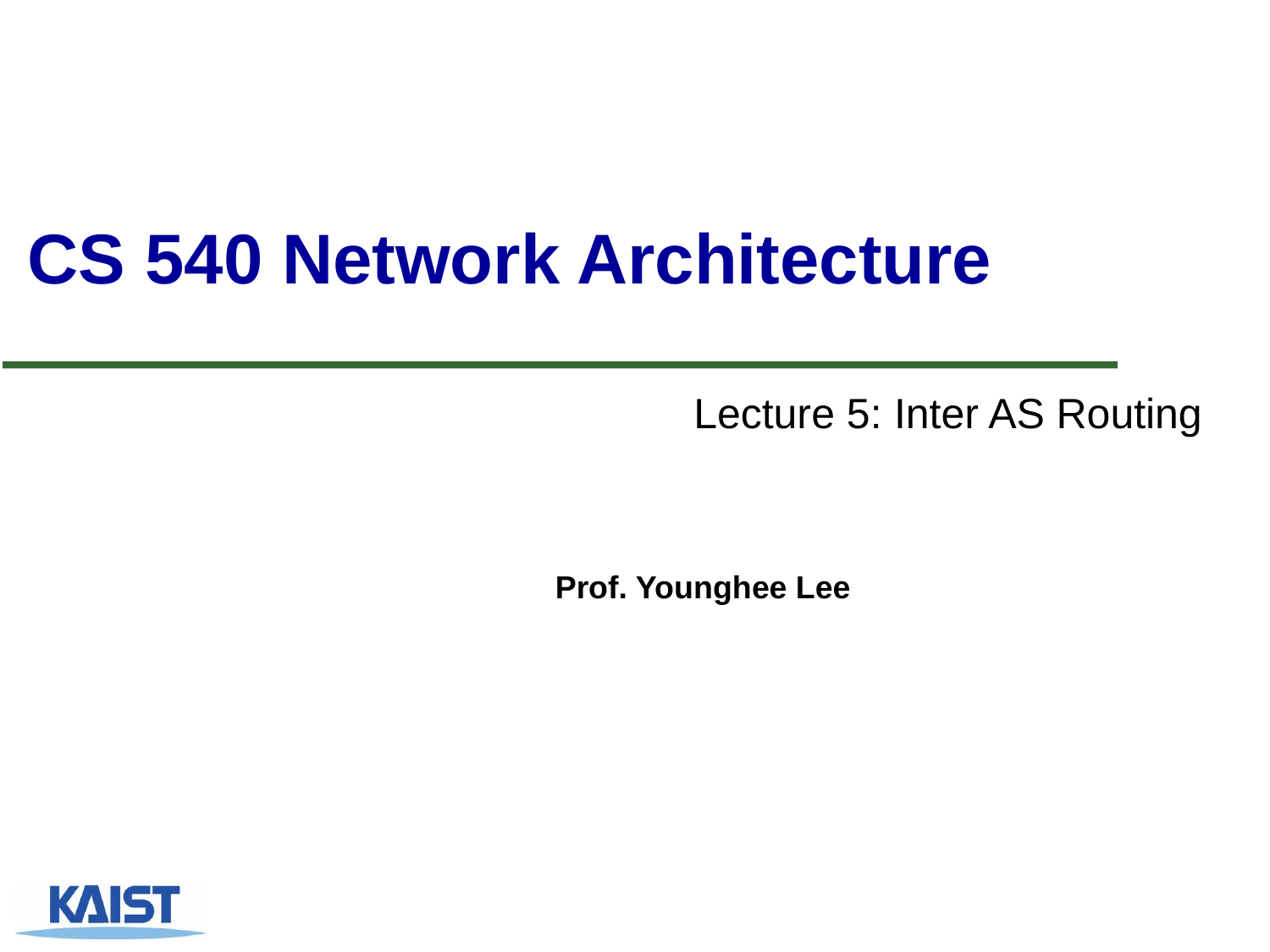

# CS 540 Network Architecture
Lecture 5: Inter AS Routing

Prof. Younghee Lee